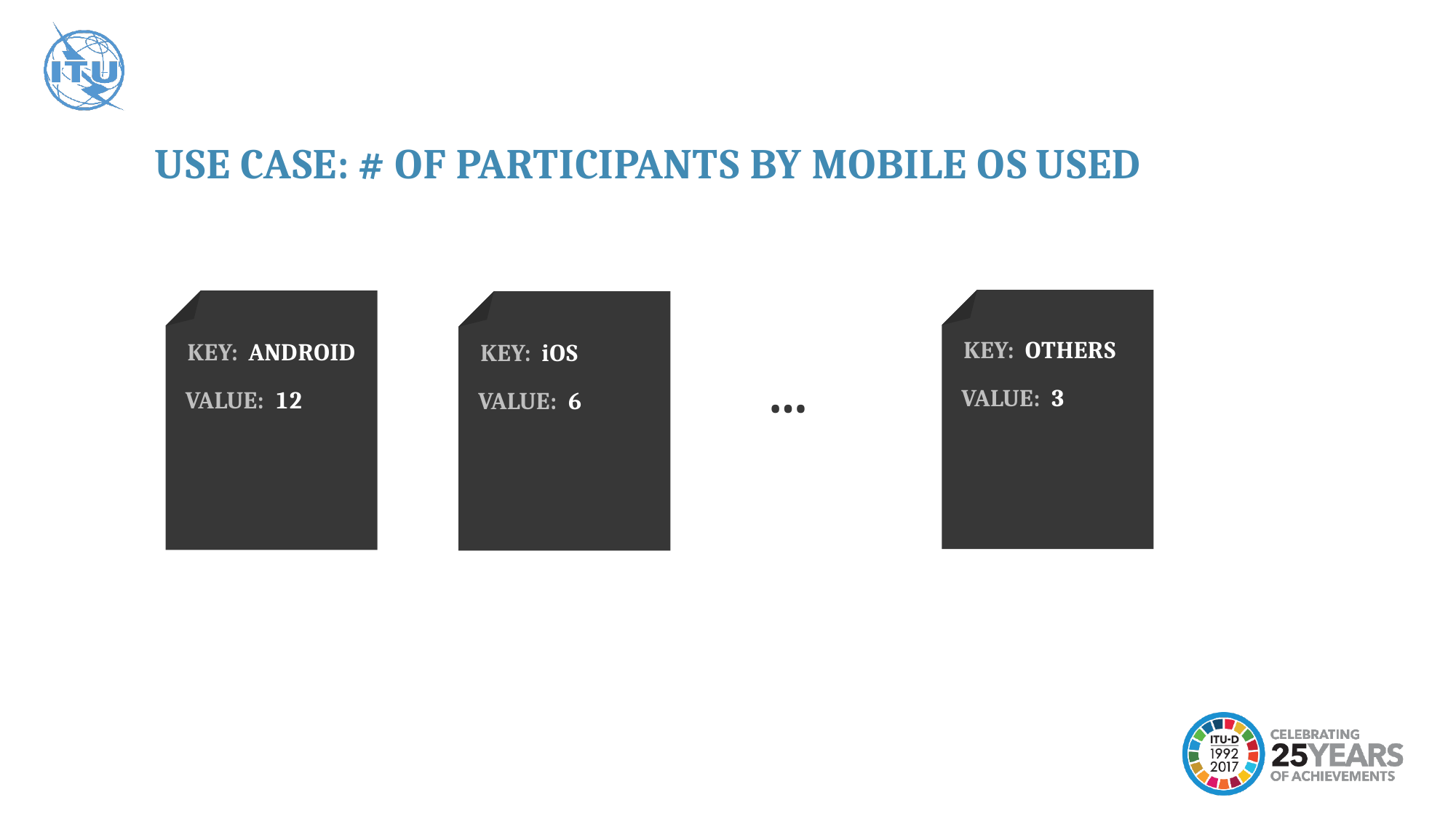

USE CASE: # OF PARTICIPANTS BY MOBILE OS USED

KEY:  OTHERS

KEY:  ANDROID

KEY:  iOS

…

VALUE:  3

VALUE:  12

VALUE:  6